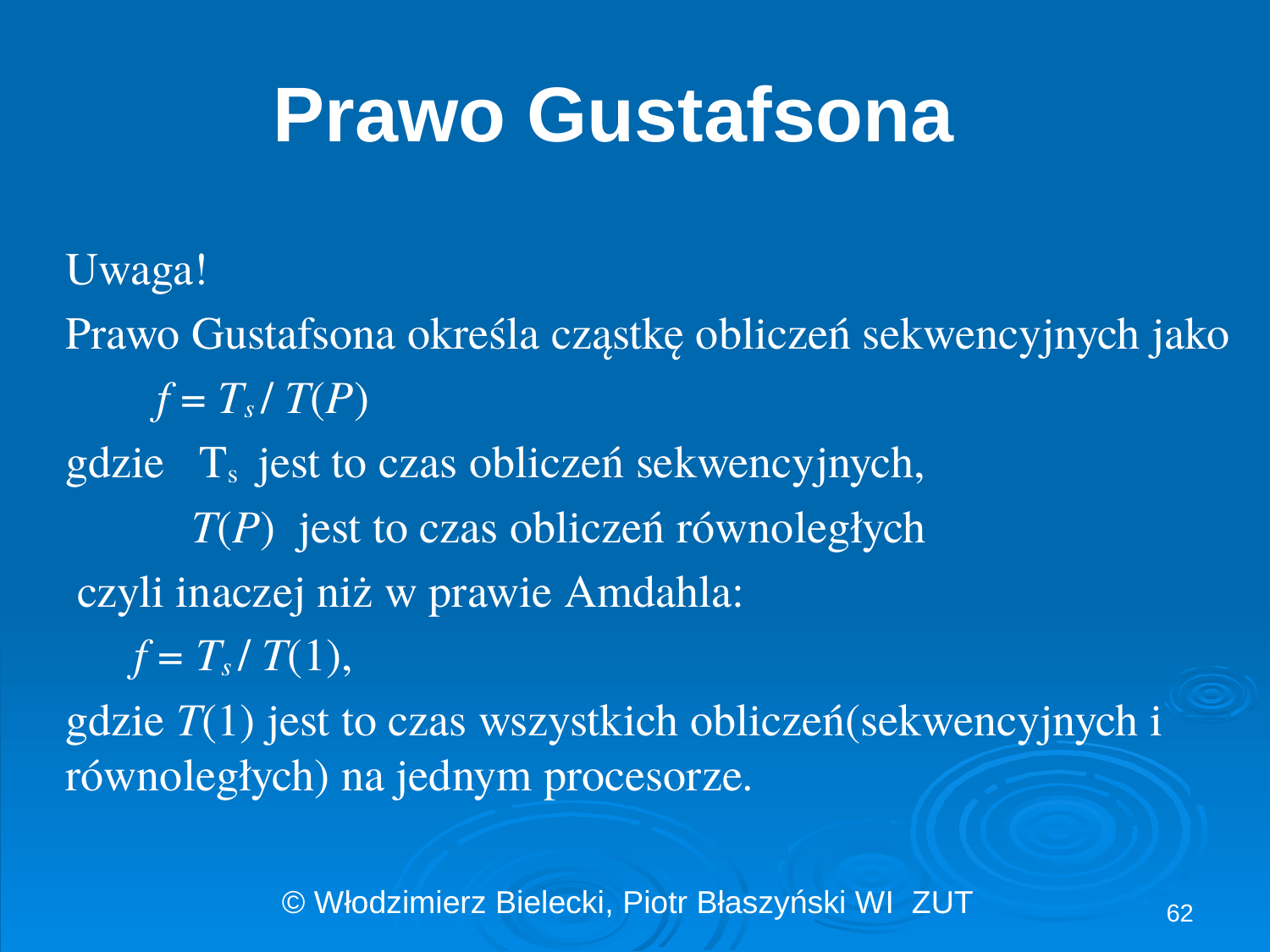

# Prawo Gustafsona
Uwaga!
Prawo Gustafsona określa cząstkę obliczeń sekwencyjnych jako
        f = Ts / T(P)
gdzie   Ts   jest to czas obliczeń sekwencyjnych,
           T(P)  jest to czas obliczeń równoległych
 czyli inaczej niż w prawie Amdahla:
      f = Ts / T(1),
gdzie T(1) jest to czas wszystkich obliczeń(sekwencyjnych i równoległych) na jednym procesorze.

62
© Włodzimierz Bielecki, Piotr Błaszyński WI  ZUT